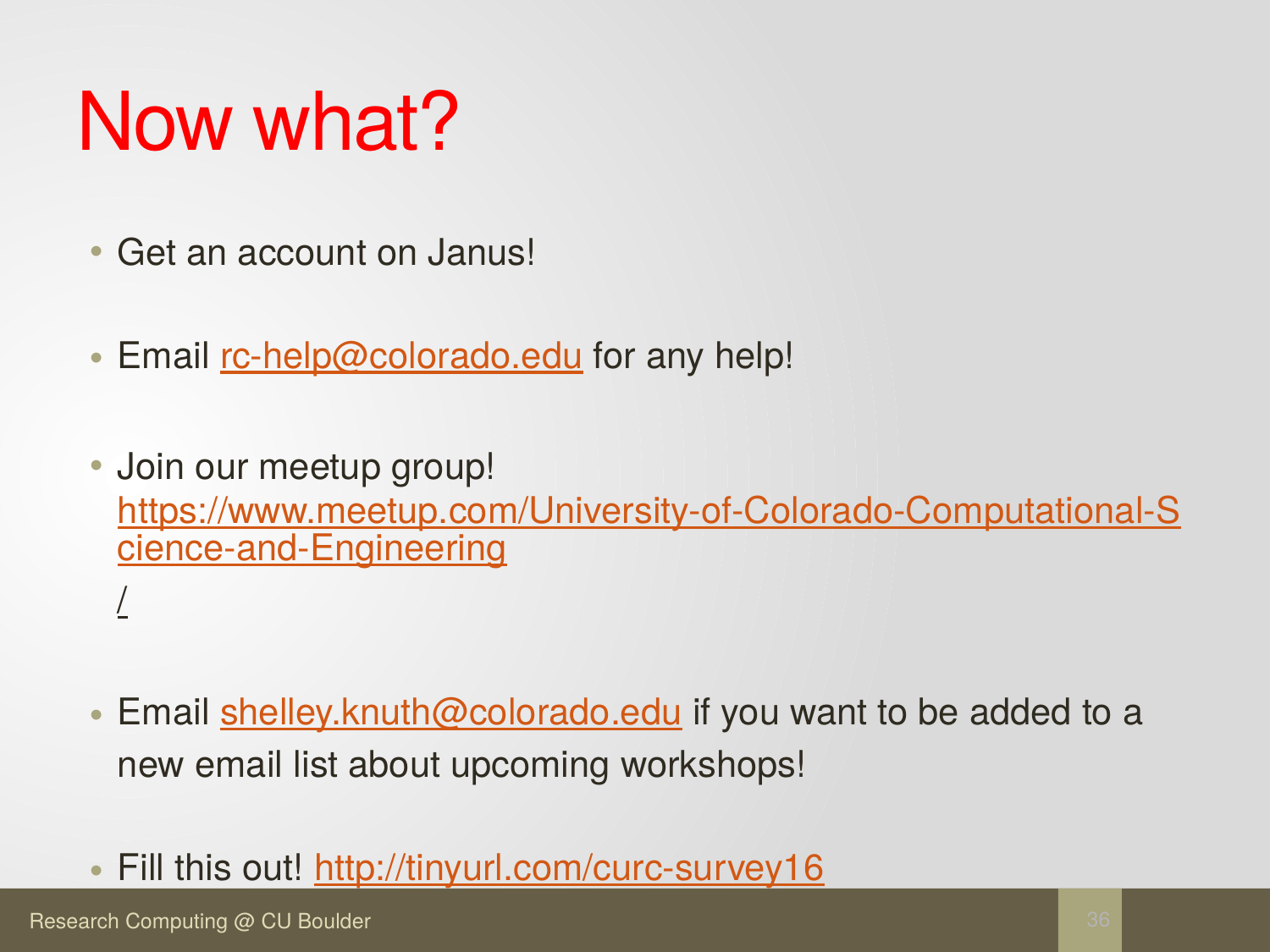

# Now what?
Get an account on Janus!

Email rc-help@colorado.edu for any help!

Join our meetup group! https://www.meetup.com/University-of-Colorado-Computational-Science-and-Engineering/

Email shelley.knuth@colorado.edu if you want to be added to a new email list about upcoming workshops!

Fill this out! http://tinyurl.com/curc-survey16
36